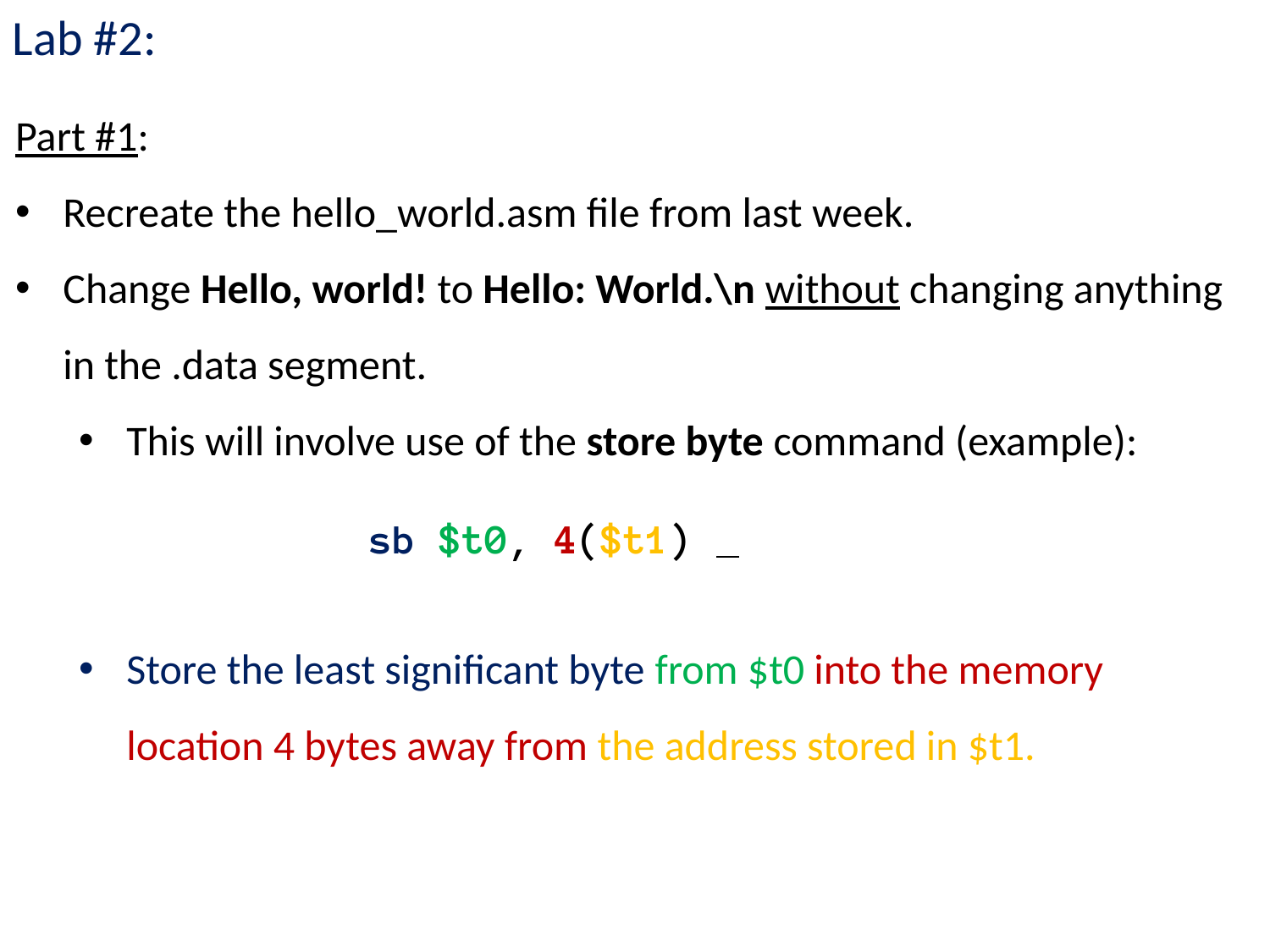

Lab #2:
Part #1:
Recreate the hello_world.asm file from last week.
Change Hello, world! to Hello: World.\n without changing anything in the .data segment.
This will involve use of the store byte command (example):

Store the least significant byte from $t0 into the memory location 4 bytes away from the address stored in $t1.
sb $t0, 4($t1)